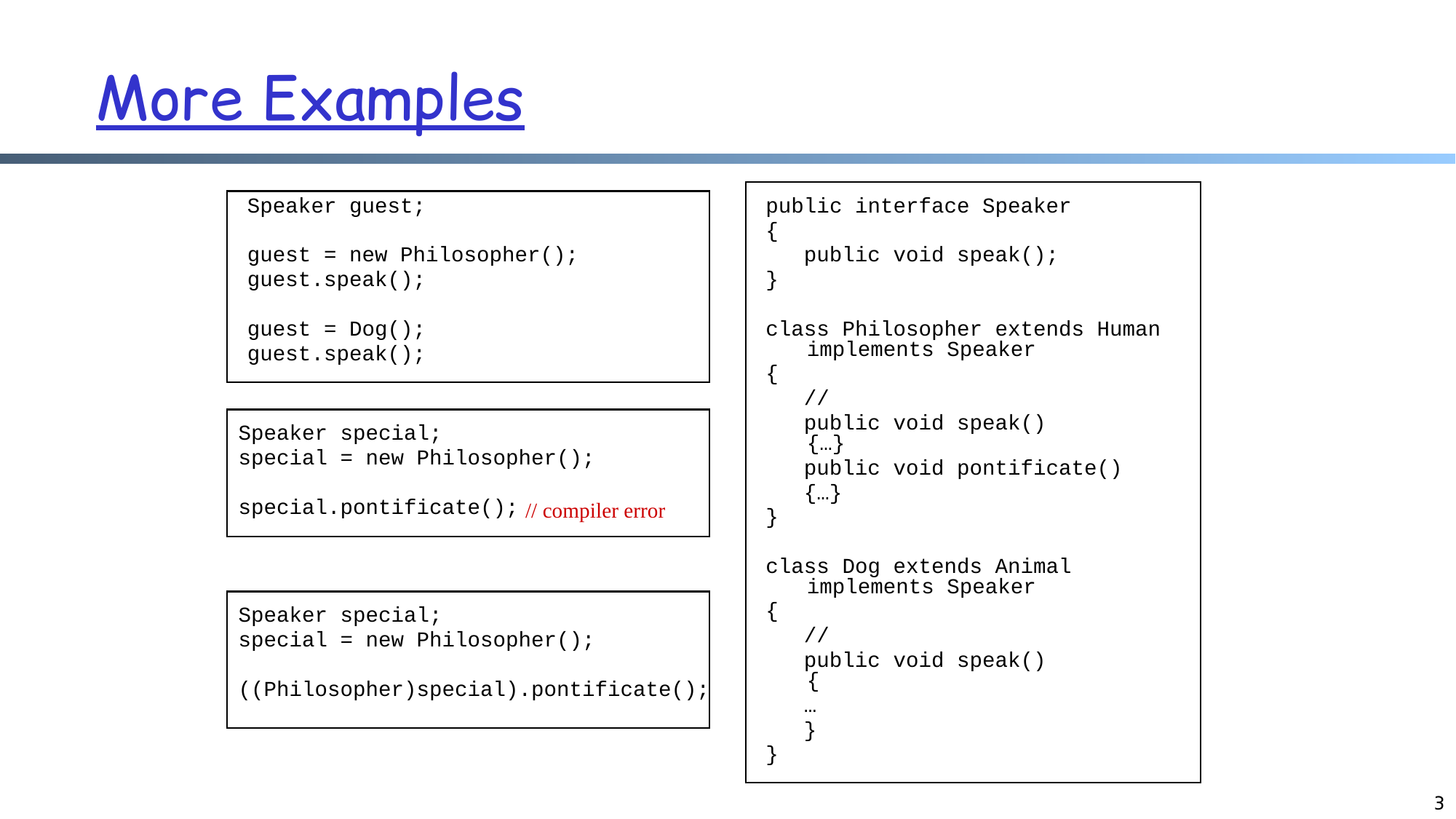

# More Examples

Speaker guest;

guest = new Philosopher();
guest.speak();

guest = Dog();
guest.speak();
public interface Speaker
{
   public void speak();
}

class Philosopher extends Human implements Speaker
{
   //
   public void speak()
{…}
   public void pontificate()
   {…}
}

class Dog extends Animal implements Speaker
{
   //
   public void speak()
{
   …
   }
}

Speaker special;
special = new Philosopher();

special.pontificate();
// compiler error

Speaker special;
special = new Philosopher();

((Philosopher)special).pontificate();
3